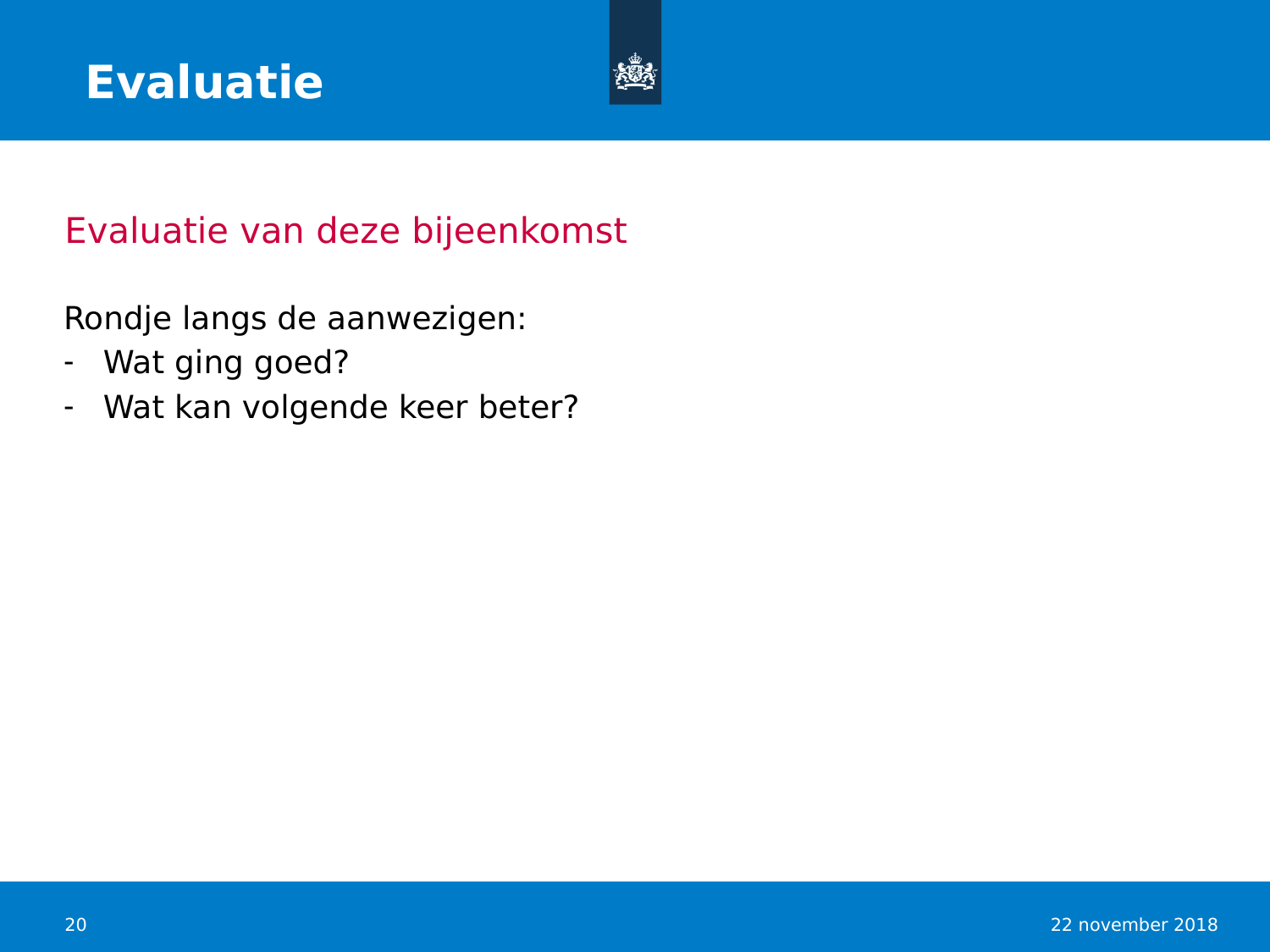

Evaluatie
# Evaluatie van deze bijeenkomst

Rondje langs de aanwezigen:
Wat ging goed?
Wat kan volgende keer beter?

20
22 november 2018